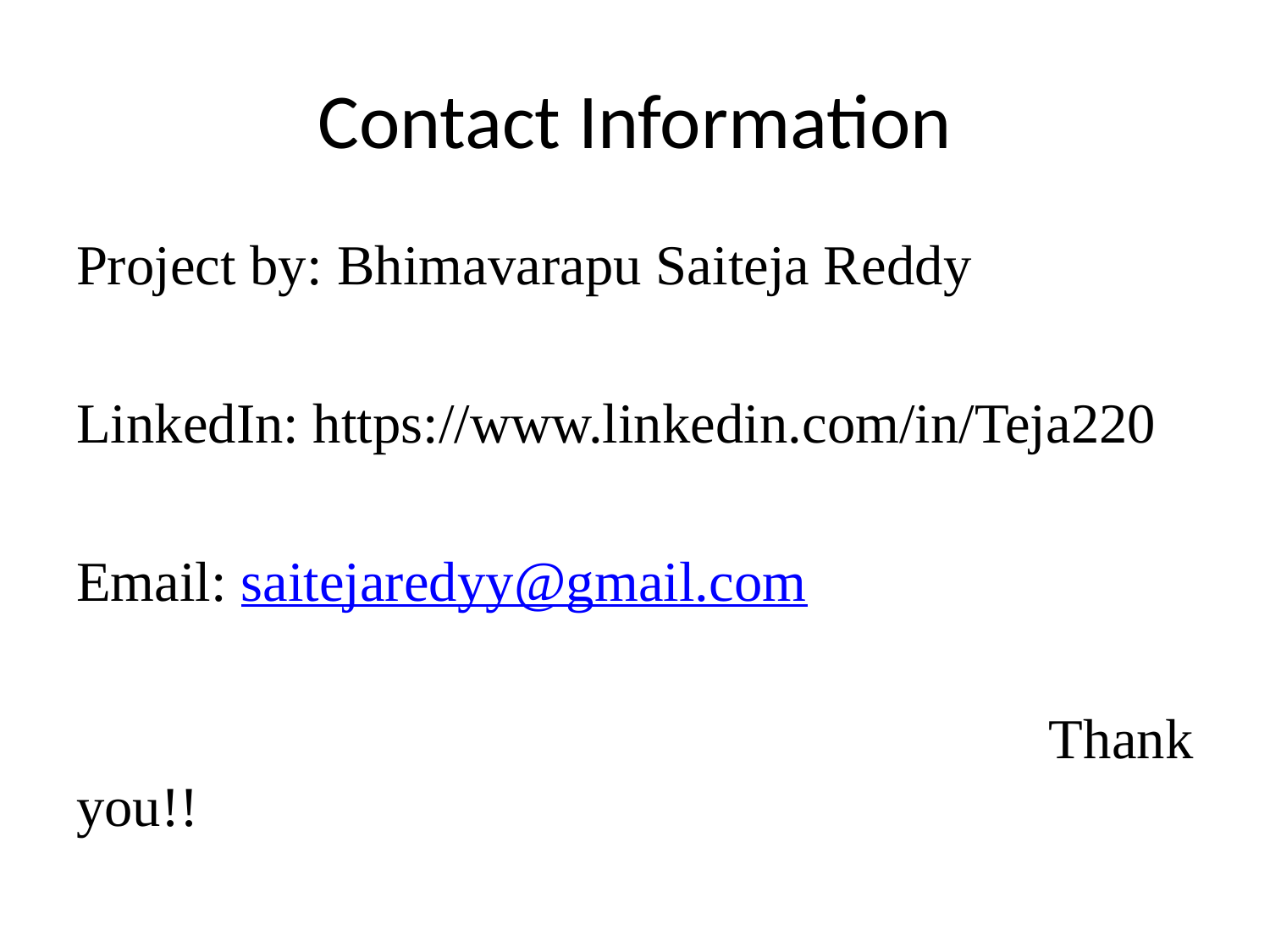

# Contact Information
Project by: Bhimavarapu Saiteja Reddy

LinkedIn: https://www.linkedin.com/in/Teja220

Email: saitejaredyy@gmail.com

 							Thank you!!